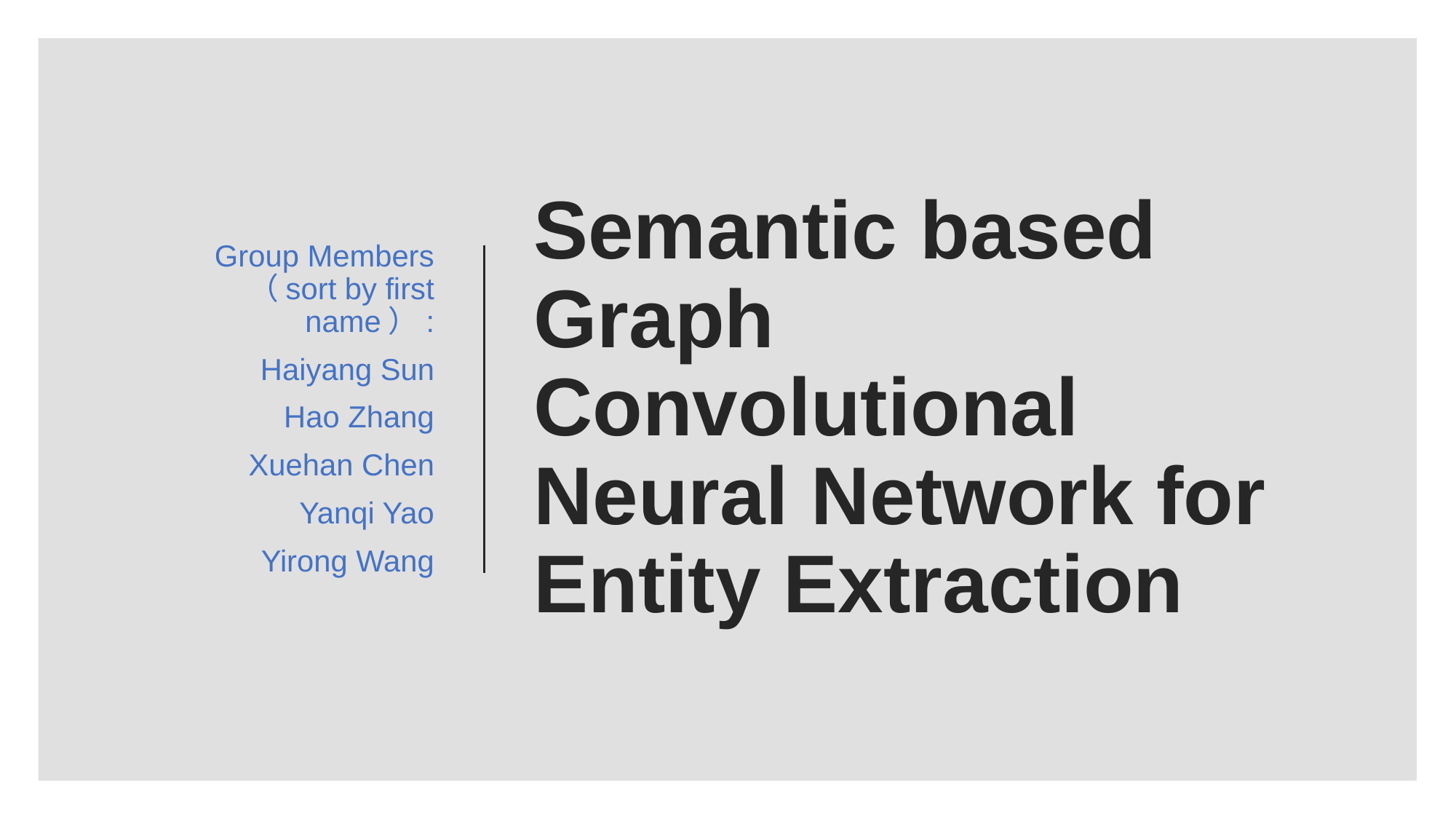

Group Members （sort by first name）:
Haiyang Sun
Hao Zhang
Xuehan Chen
Yanqi Yao
Yirong Wang
# Semantic based Graph Convolutional Neural Network for Entity Extraction